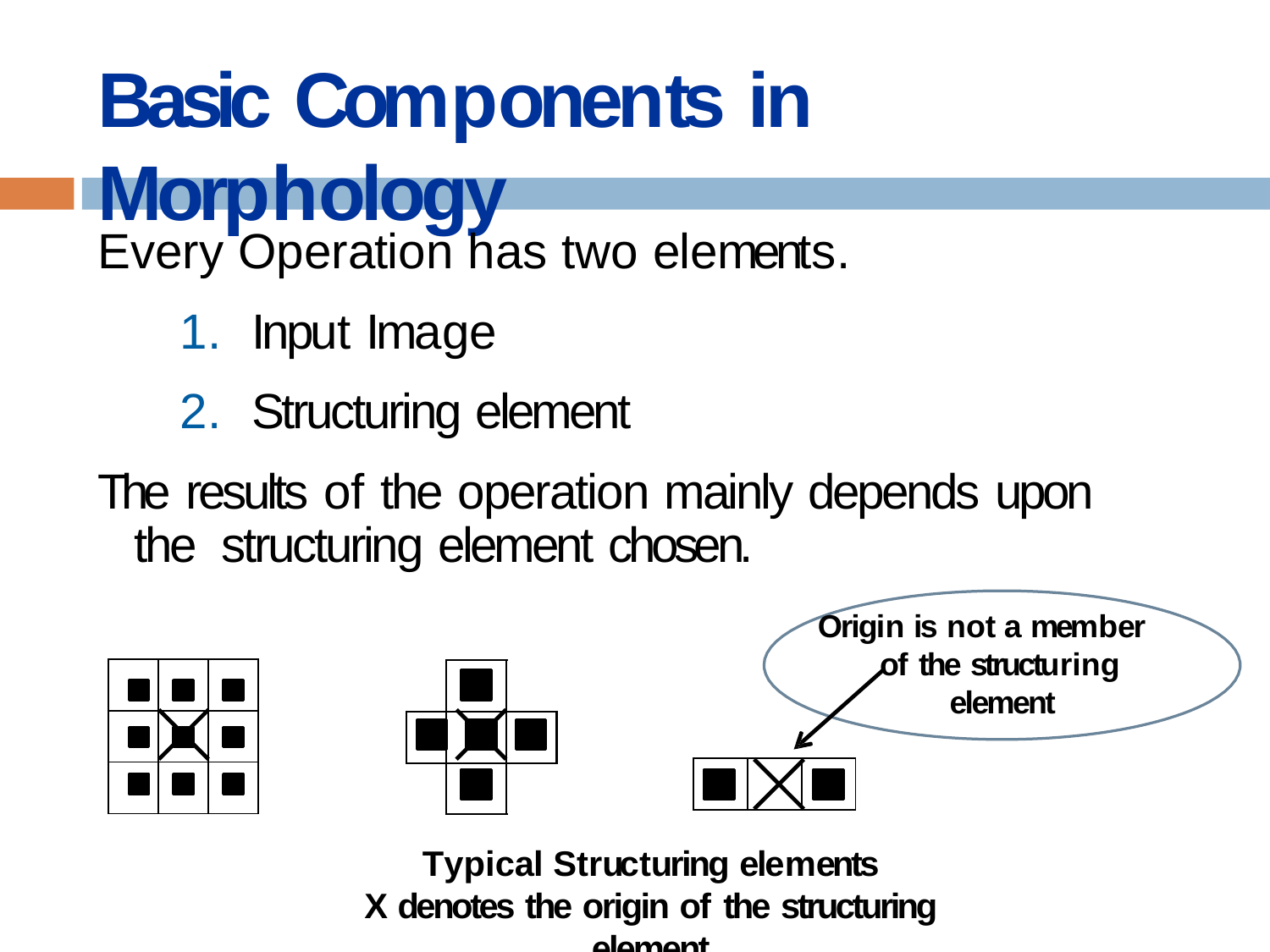

# Basic Components in Morphology
Every Operation has two elements.
Input Image
Structuring element
The results of the operation mainly depends upon the  structuring element chosen.
Origin is not a member  of the structuring  element

|  |  |  |
| --- | --- | --- |
|  |  |  |
|  |  |  |

|  |  |  |
| --- | --- | --- |

Typical Structuring elements
X denotes the origin of the structuring element